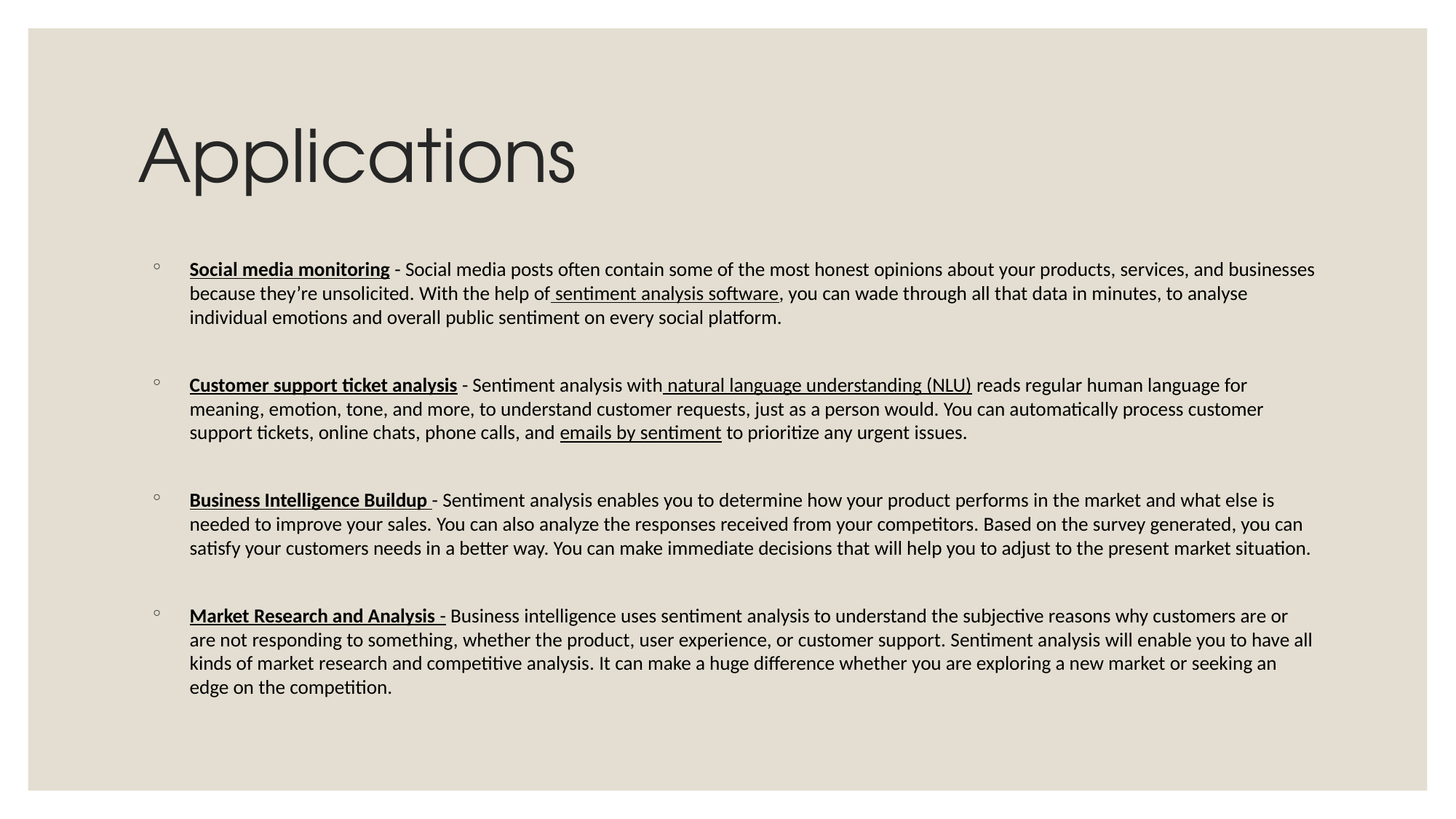

# Applications
Social media monitoring - Social media posts often contain some of the most honest opinions about your products, services, and businesses because they’re unsolicited. With the help of sentiment analysis software, you can wade through all that data in minutes, to analyse individual emotions and overall public sentiment on every social platform.

Customer support ticket analysis - Sentiment analysis with natural language understanding (NLU) reads regular human language for meaning, emotion, tone, and more, to understand customer requests, just as a person would. You can automatically process customer support tickets, online chats, phone calls, and emails by sentiment to prioritize any urgent issues.

Business Intelligence Buildup - Sentiment analysis enables you to determine how your product performs in the market and what else is needed to improve your sales. You can also analyze the responses received from your competitors. Based on the survey generated, you can satisfy your customers needs in a better way. You can make immediate decisions that will help you to adjust to the present market situation.

Market Research and Analysis - Business intelligence uses sentiment analysis to understand the subjective reasons why customers are or are not responding to something, whether the product, user experience, or customer support. Sentiment analysis will enable you to have all kinds of market research and competitive analysis. It can make a huge difference whether you are exploring a new market or seeking an edge on the competition.